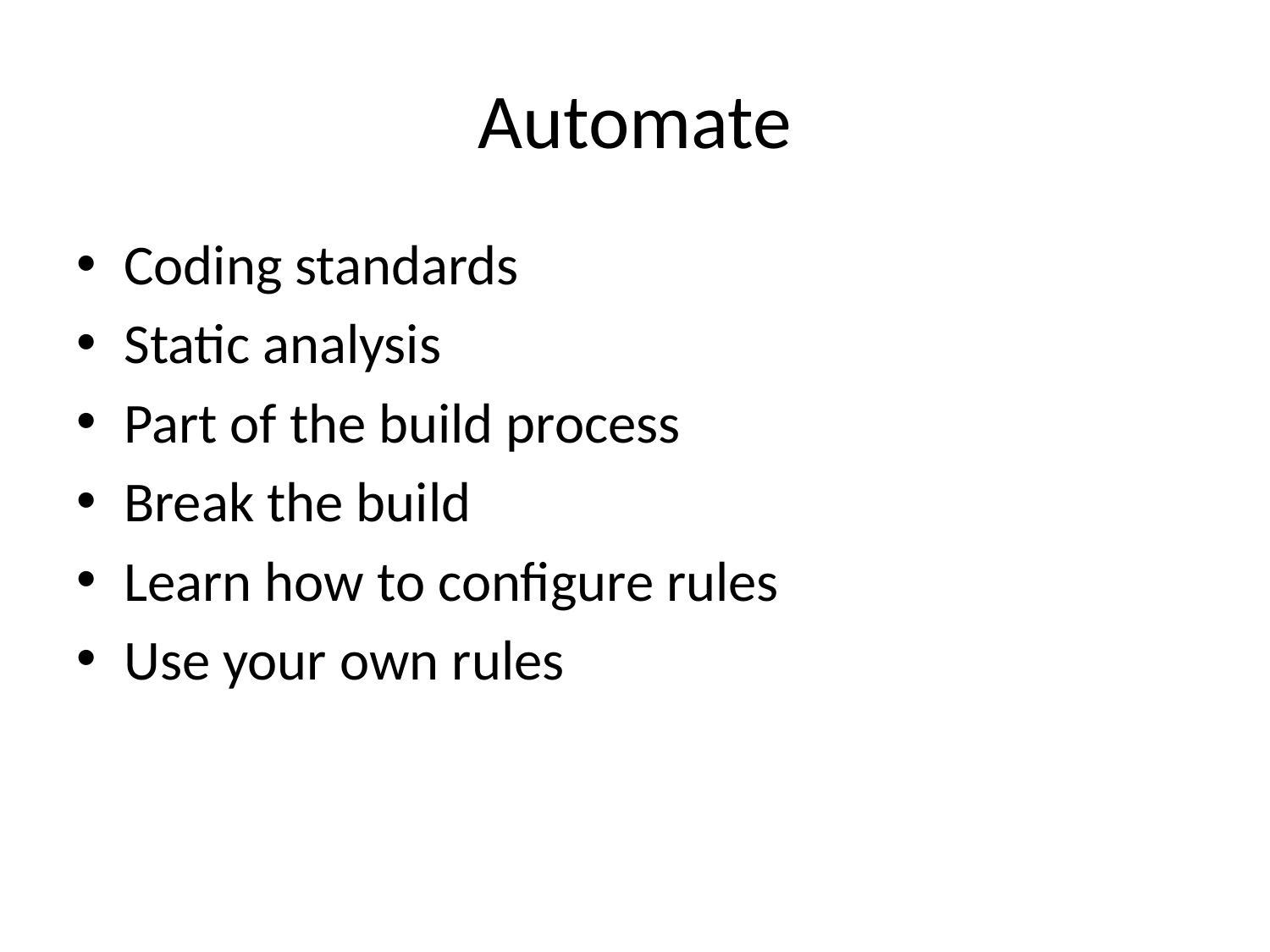

# Automate
Coding standards
Static analysis
Part of the build process
Break the build
Learn how to configure rules
Use your own rules